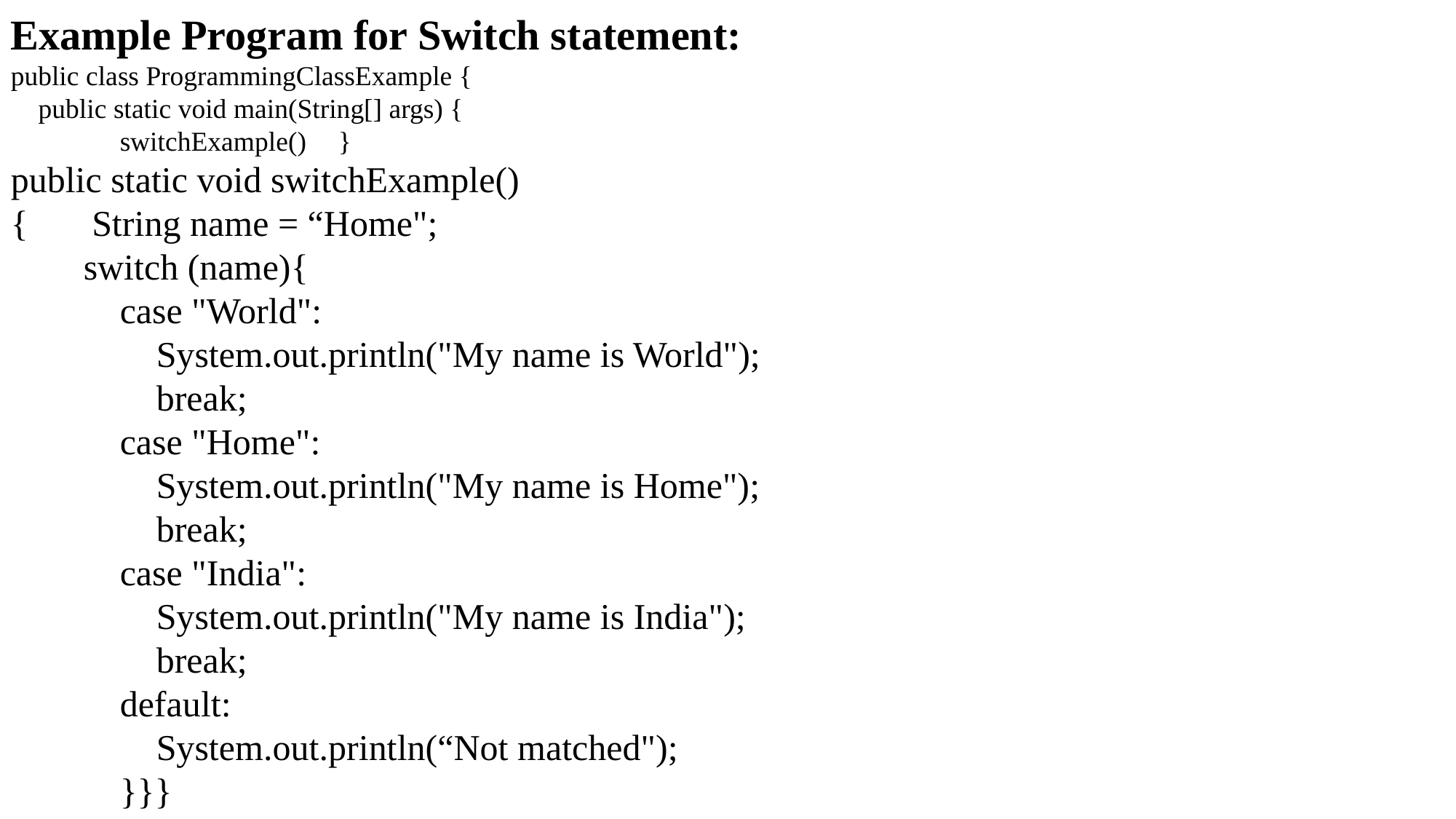

Example Program for Switch statement:
public class ProgrammingClassExample {
    public static void main(String[] args) {
	switchExample()	}
public static void switchExample()
{       String name = “Home";
        switch (name){
            case "World":
                System.out.println("My name is World");
                break;
            case "Home":
                System.out.println("My name is Home");
                break;
            case "India":
                System.out.println("My name is India");
                break;
            default:
                System.out.println(“Not matched");
	}}}